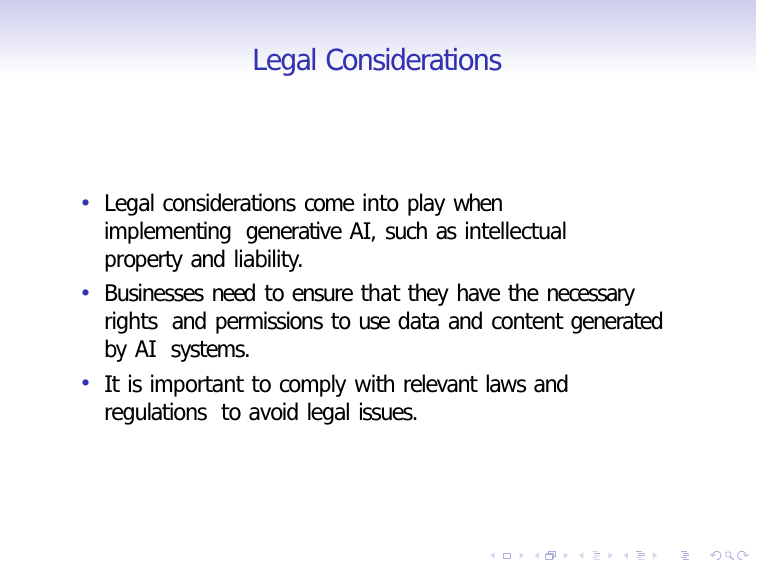

# Legal Considerations
Legal considerations come into play when implementing  generative AI, such as intellectual property and liability.
Businesses need to ensure that they have the necessary rights  and permissions to use data and content generated by AI  systems.
It is important to comply with relevant laws and regulations  to avoid legal issues.